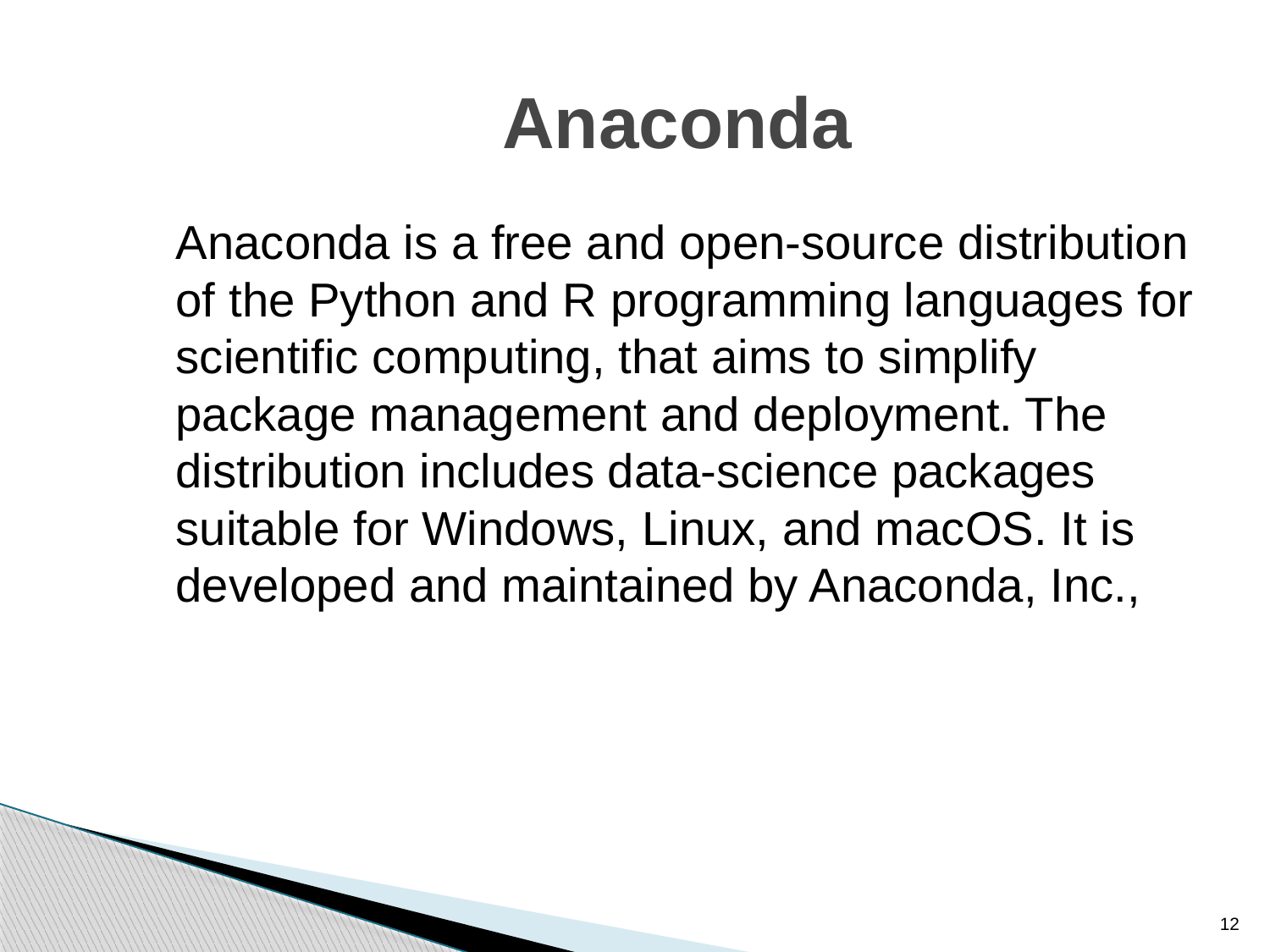

# Anaconda
Anaconda is a free and open-source distribution of the Python and R programming languages for scientific computing, that aims to simplify package management and deployment. The distribution includes data-science packages suitable for Windows, Linux, and macOS. It is developed and maintained by Anaconda, Inc.,
12